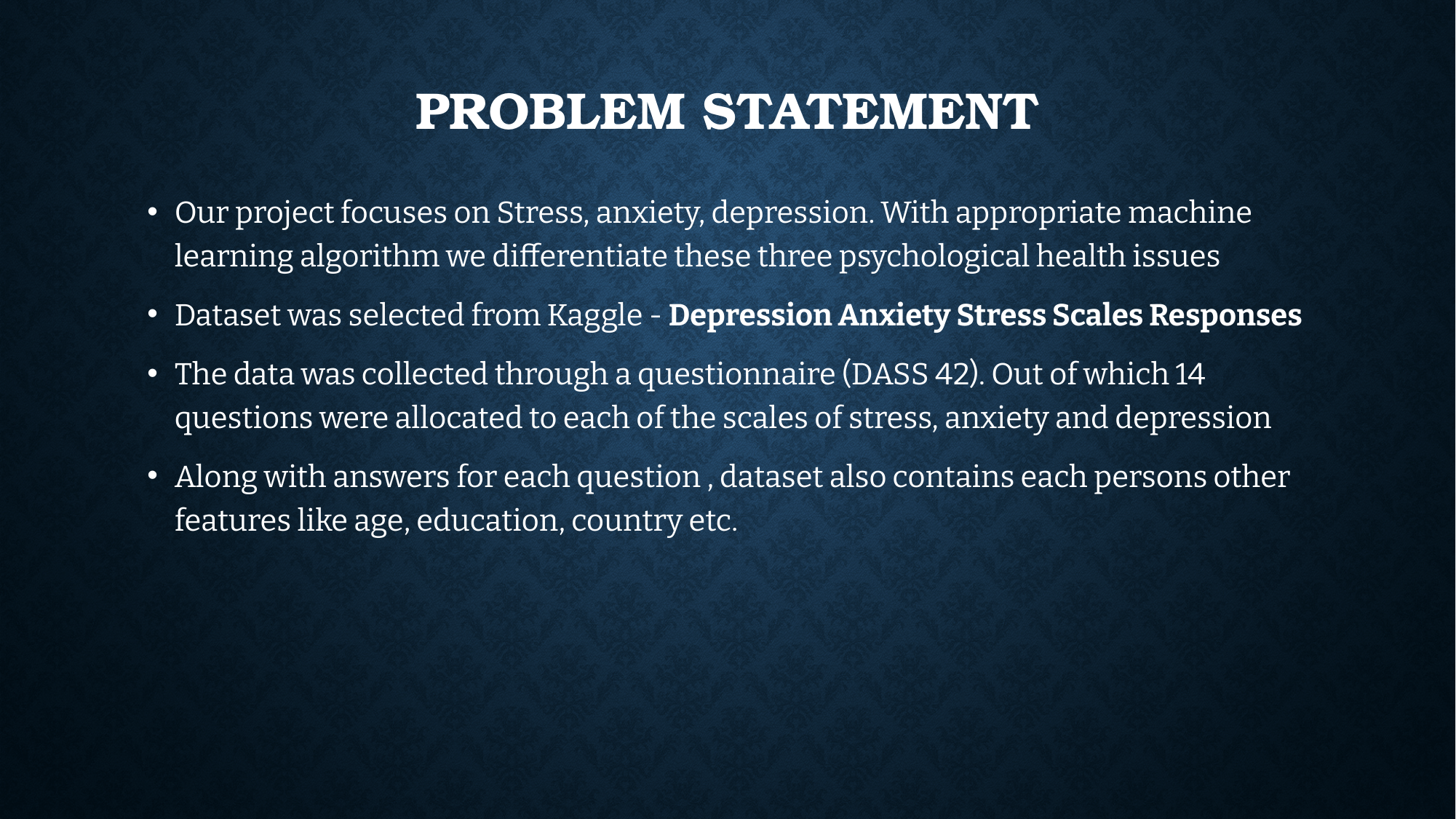

# Problem statement
Our project focuses on Stress, anxiety, depression. With appropriate machine learning algorithm we differentiate these three psychological health issues
Dataset was selected from Kaggle - Depression Anxiety Stress Scales Responses
The data was collected through a questionnaire (DASS 42). Out of which 14 questions were allocated to each of the scales of stress, anxiety and depression
Along with answers for each question , dataset also contains each persons other features like age, education, country etc.